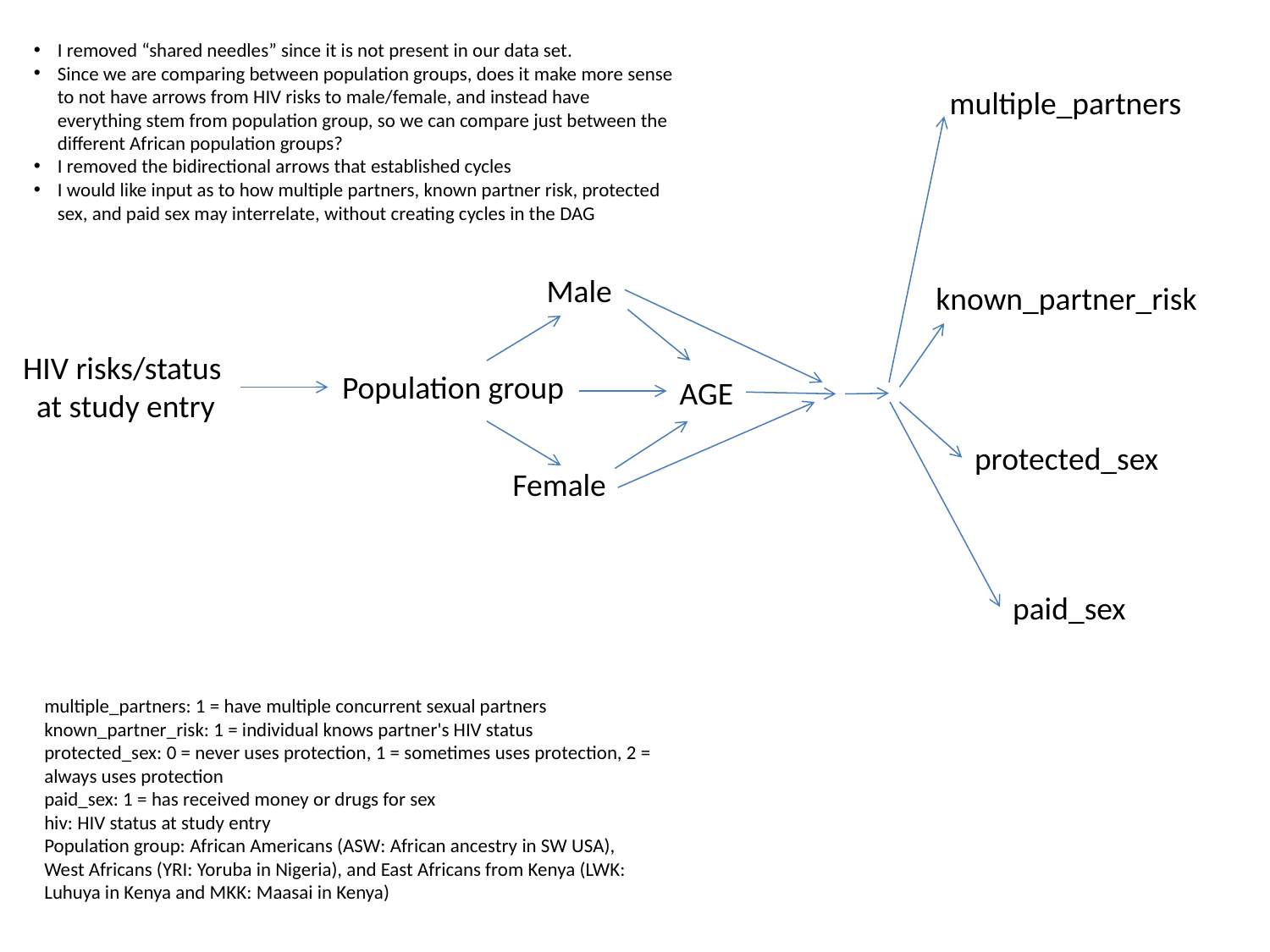

I removed “shared needles” since it is not present in our data set.
Since we are comparing between population groups, does it make more sense to not have arrows from HIV risks to male/female, and instead have everything stem from population group, so we can compare just between the different African population groups?
I removed the bidirectional arrows that established cycles
I would like input as to how multiple partners, known partner risk, protected sex, and paid sex may interrelate, without creating cycles in the DAG
multiple_partners
Male
known_partner_risk
HIV risks/status
at study entry
Population group
AGE
protected_sex
Female
paid_sex
multiple_partners: 1 = have multiple concurrent sexual partners
known_partner_risk: 1 = individual knows partner's HIV status
protected_sex: 0 = never uses protection, 1 = sometimes uses protection, 2 = always uses protection
paid_sex: 1 = has received money or drugs for sex
hiv: HIV status at study entry
Population group: African Americans (ASW: African ancestry in SW USA), West Africans (YRI: Yoruba in Nigeria), and East Africans from Kenya (LWK: Luhuya in Kenya and MKK: Maasai in Kenya)